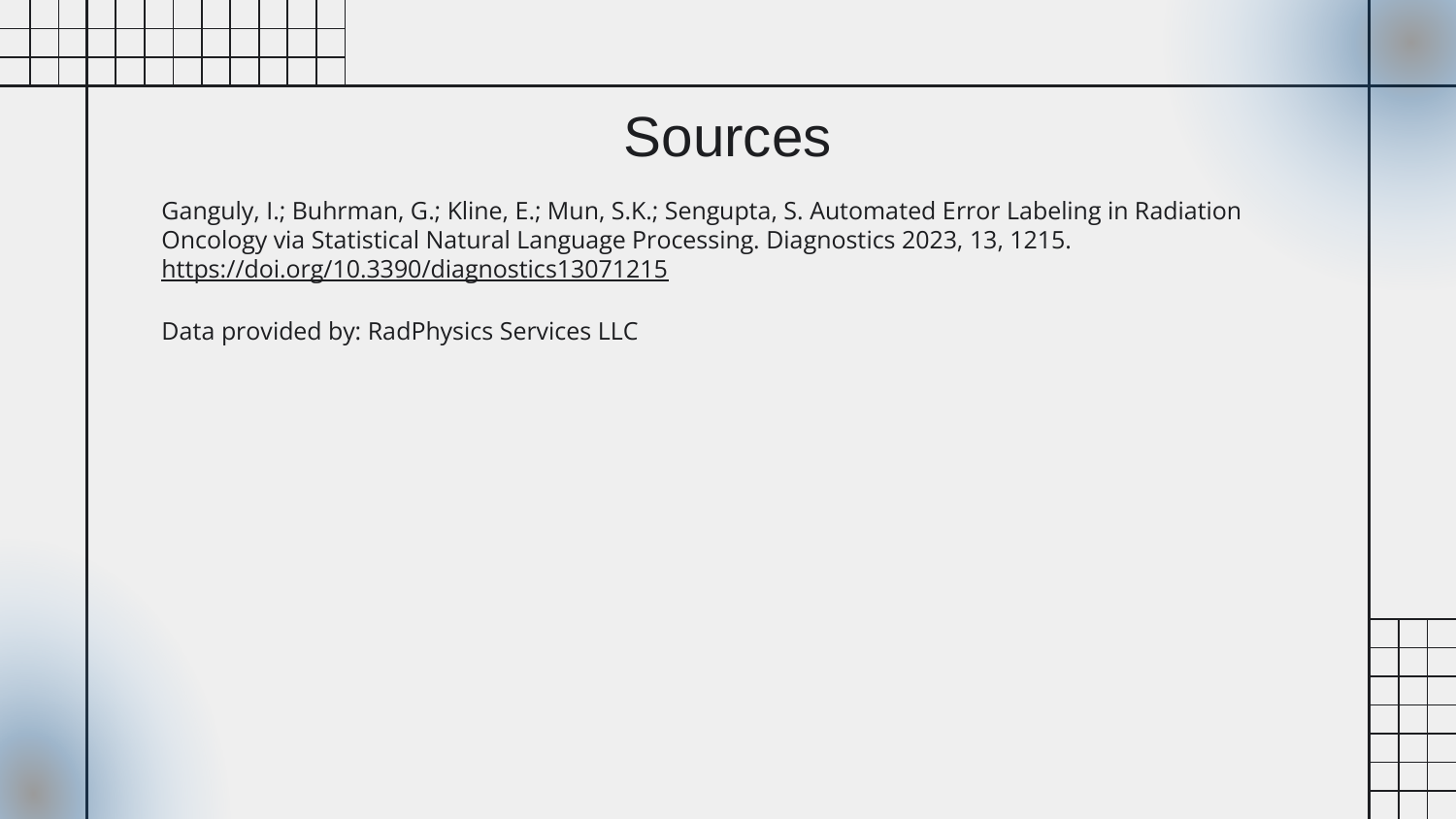

# Sources
Ganguly, I.; Buhrman, G.; Kline, E.; Mun, S.K.; Sengupta, S. Automated Error Labeling in Radiation Oncology via Statistical Natural Language Processing. Diagnostics 2023, 13, 1215. https://doi.org/10.3390/diagnostics13071215

Data provided by: RadPhysics Services LLC